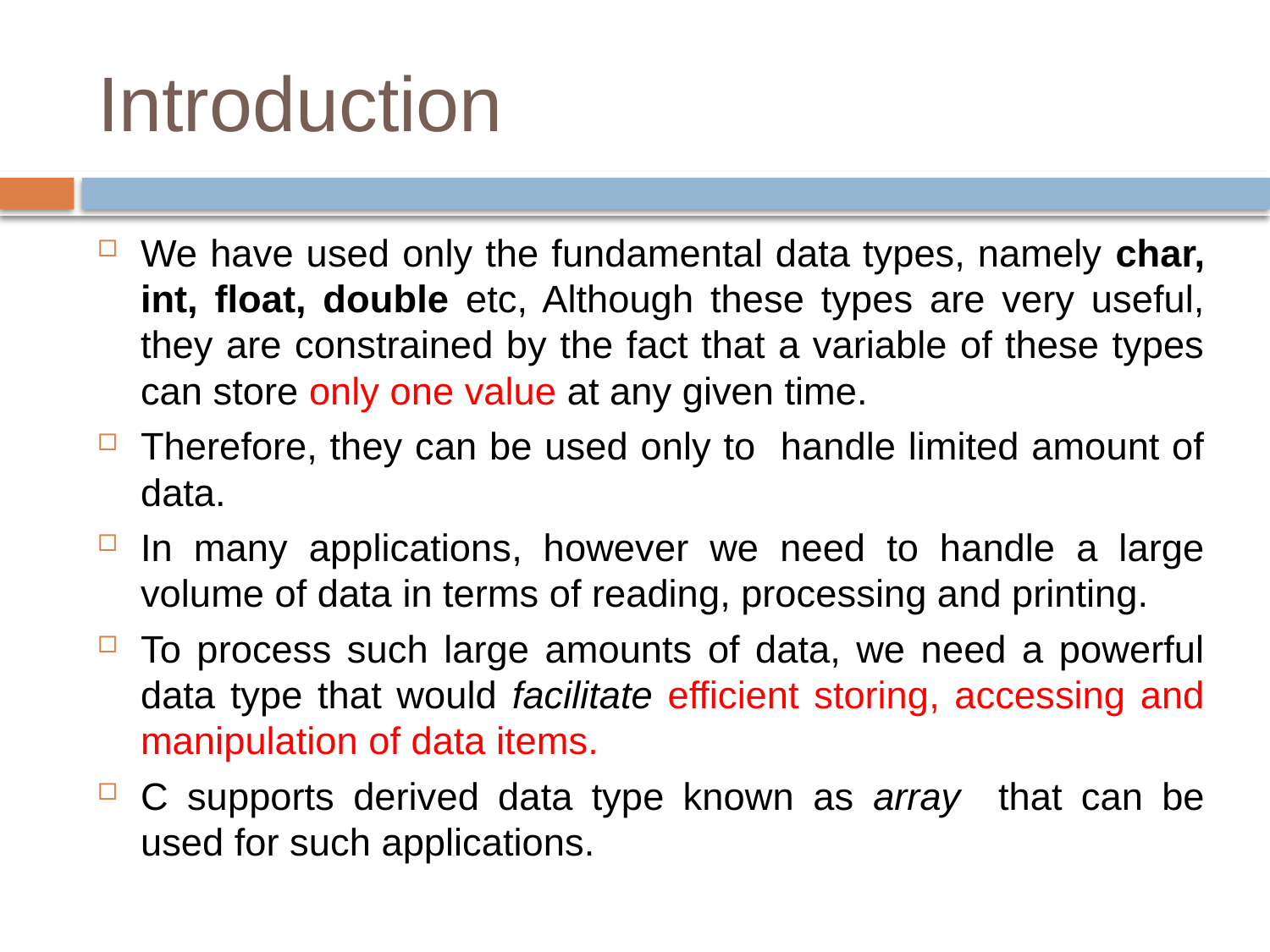

# Introduction
We have used only the fundamental data types, namely char, int, float, double etc, Although these types are very useful, they are constrained by the fact that a variable of these types can store only one value at any given time.
Therefore, they can be used only to  handle limited amount of data.
In many applications, however we need to handle a large volume of data in terms of reading, processing and printing.
To process such large amounts of data, we need a powerful data type that would facilitate efficient storing, accessing and manipulation of data items.
C supports derived data type known as array  that can be used for such applications.